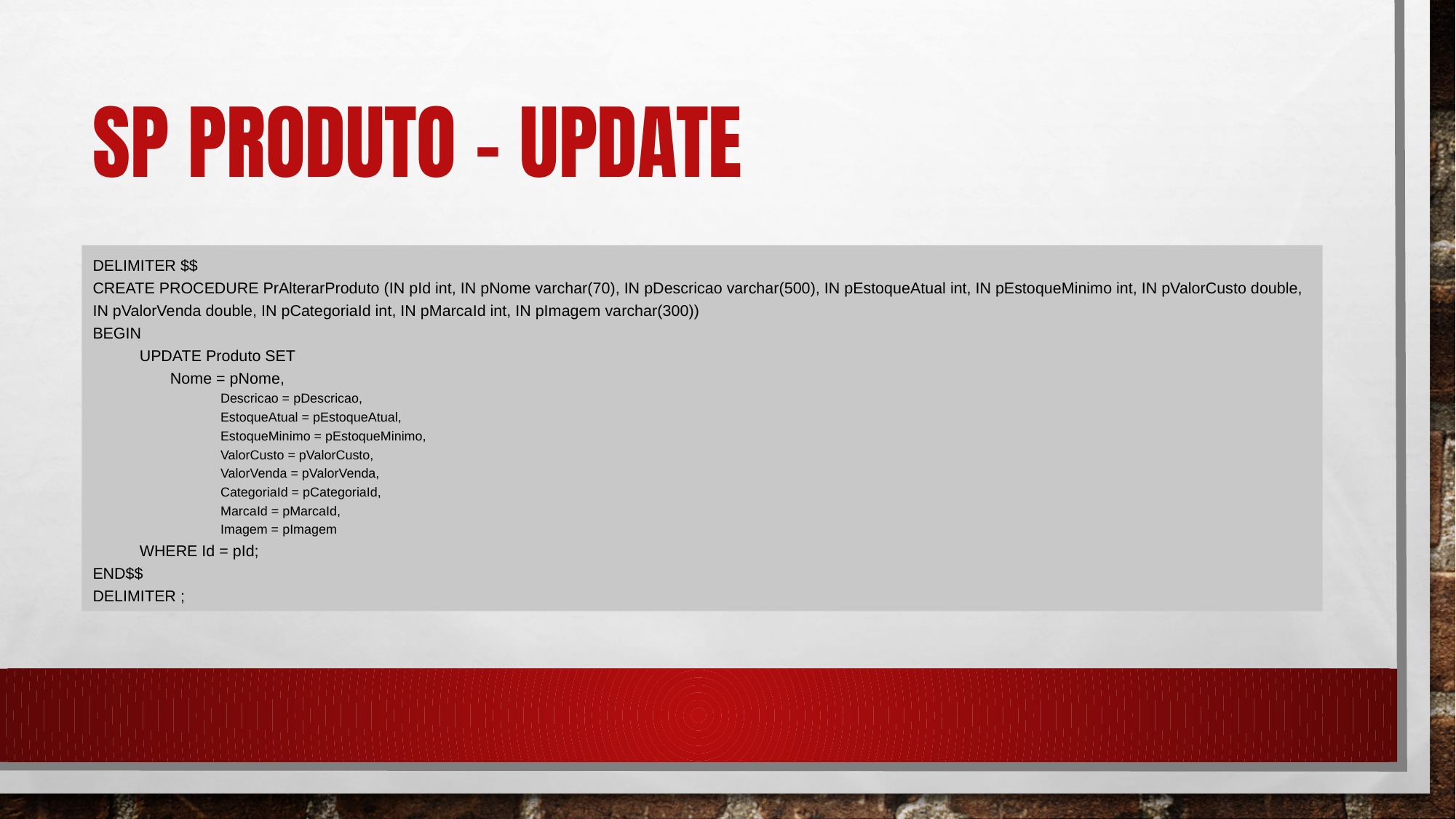

# SP produto – UPDATE

DELIMITER $$
CREATE PROCEDURE PrAlterarProduto (IN pId int, IN pNome varchar(70), IN pDescricao varchar(500), IN pEstoqueAtual int, IN pEstoqueMinimo int, IN pValorCusto double, IN pValorVenda double, IN pCategoriaId int, IN pMarcaId int, IN pImagem varchar(300))
BEGIN
	UPDATE Produto SET
 	       Nome = pNome,
        Descricao = pDescricao,
        EstoqueAtual = pEstoqueAtual,
        EstoqueMinimo = pEstoqueMinimo,
        ValorCusto = pValorCusto,
        ValorVenda = pValorVenda,
        CategoriaId = pCategoriaId,
        MarcaId = pMarcaId,
        Imagem = pImagem
	WHERE Id = pId;
END$$
DELIMITER ;